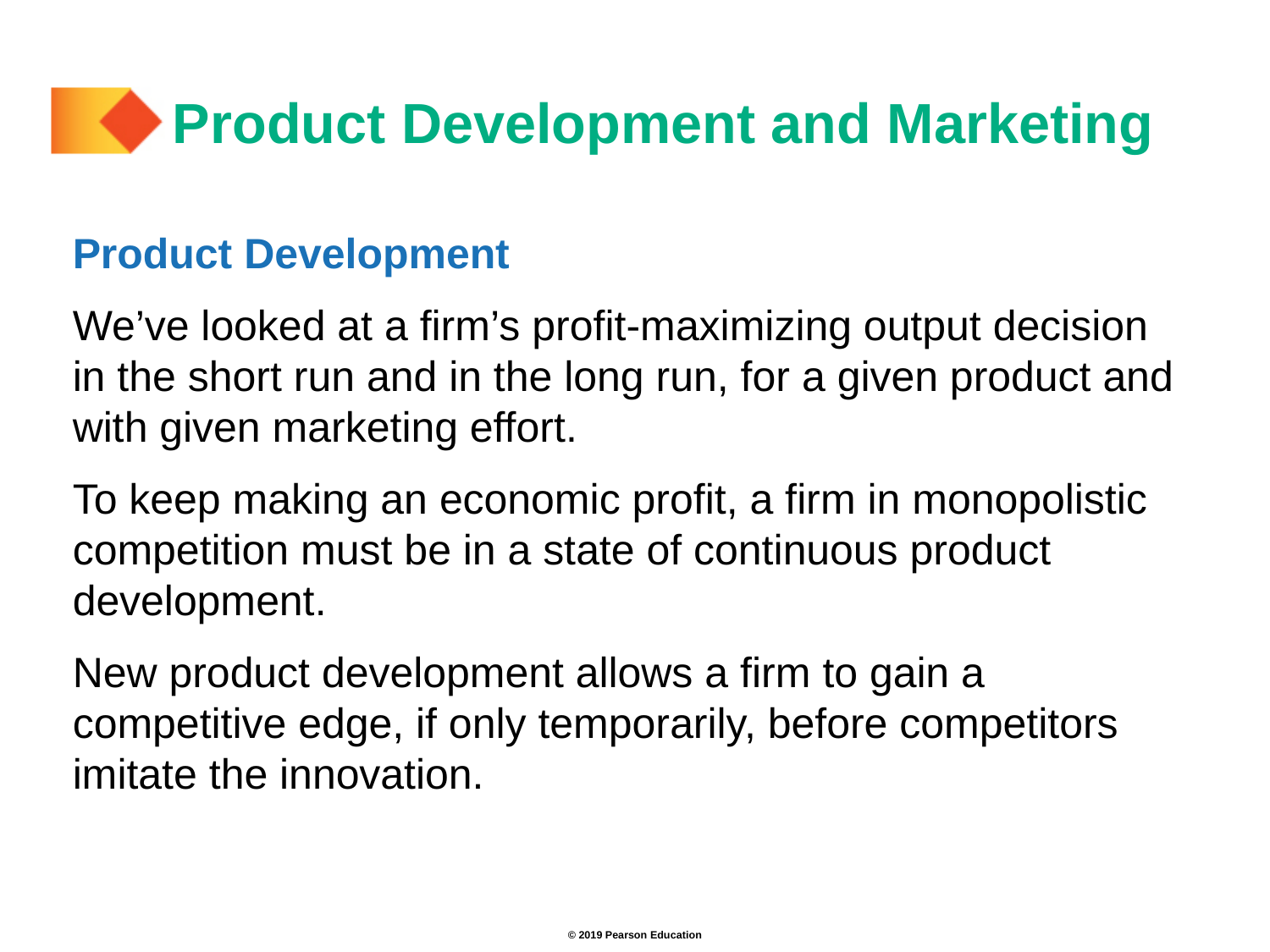

# Product Development and Marketing
Product Development
We’ve looked at a firm’s profit-maximizing output decision in the short run and in the long run, for a given product and with given marketing effort.
To keep making an economic profit, a firm in monopolistic competition must be in a state of continuous product development.
New product development allows a firm to gain a competitive edge, if only temporarily, before competitors imitate the innovation.